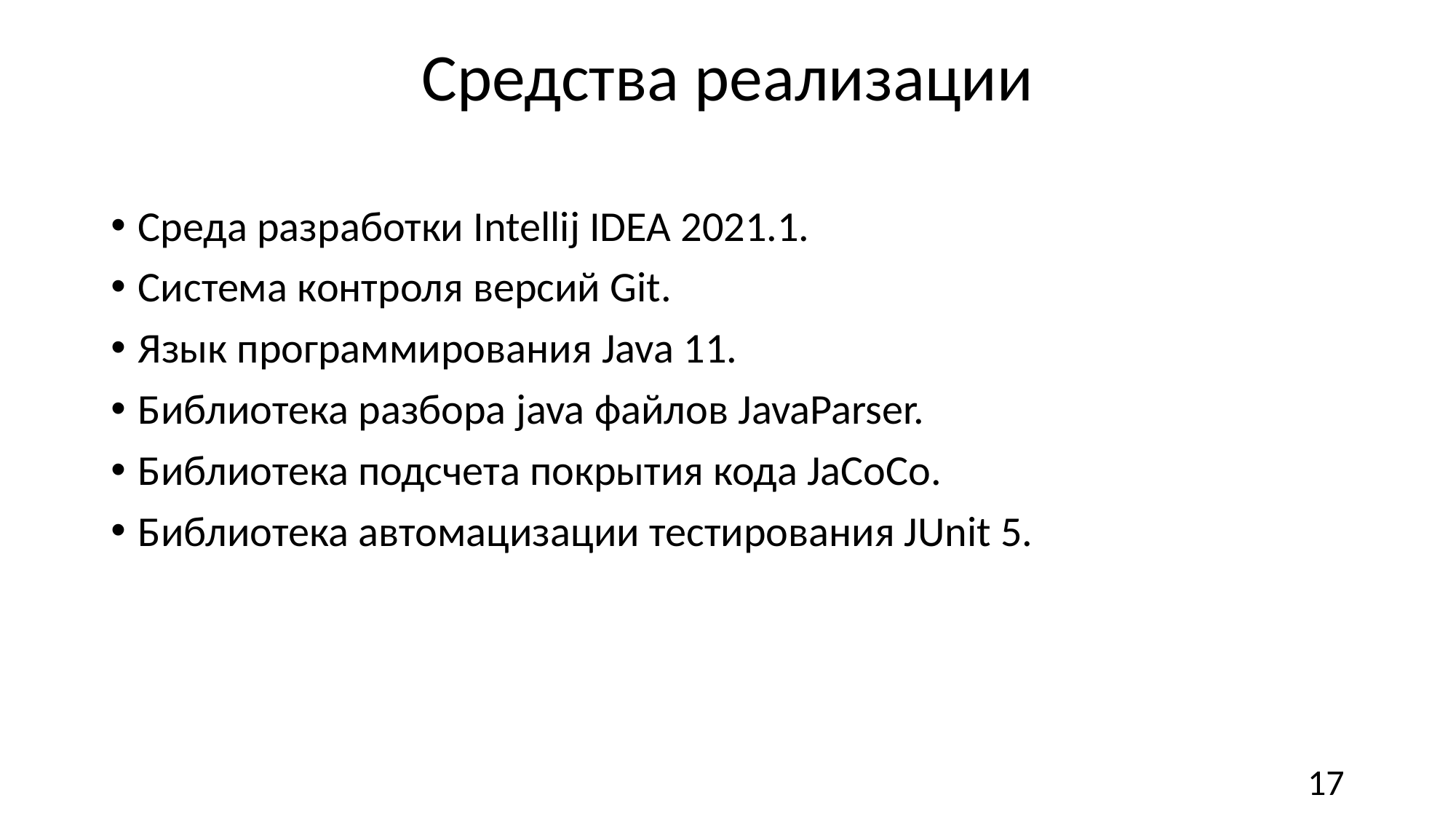

# Средства реализации
Среда разработки Intellij IDEA 2021.1.
Система контроля версий Git.
Язык программирования Java 11.
Библиотека разбора java файлов JavaParser.
Библиотека подсчета покрытия кода JaCoCo.
Библиотека автомацизации тестирования JUnit 5.
17